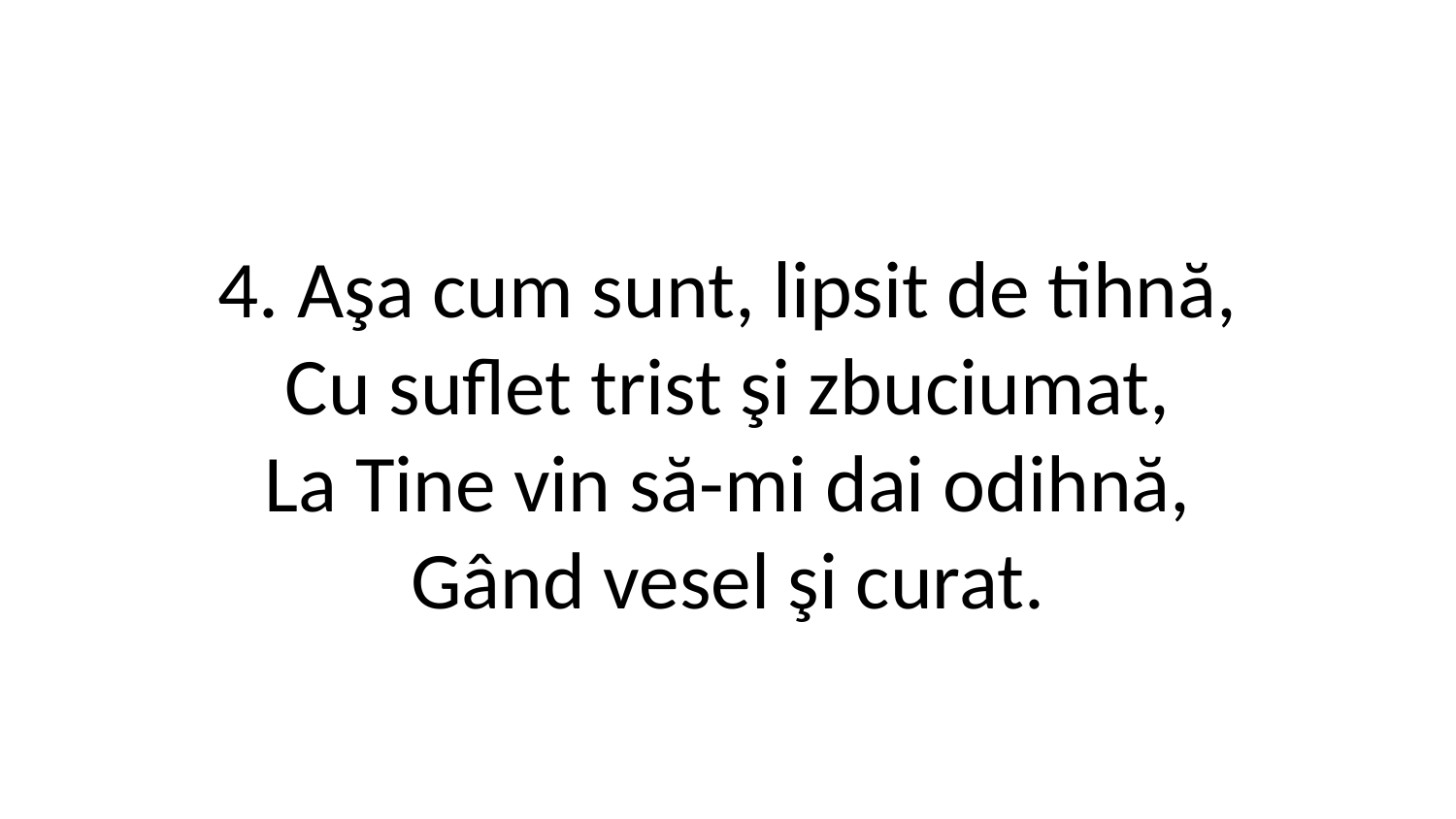

4. Aşa cum sunt, lipsit de tihnă,
Cu suflet trist şi zbuciumat,
La Tine vin să-mi dai odihnă,
Gând vesel şi curat.